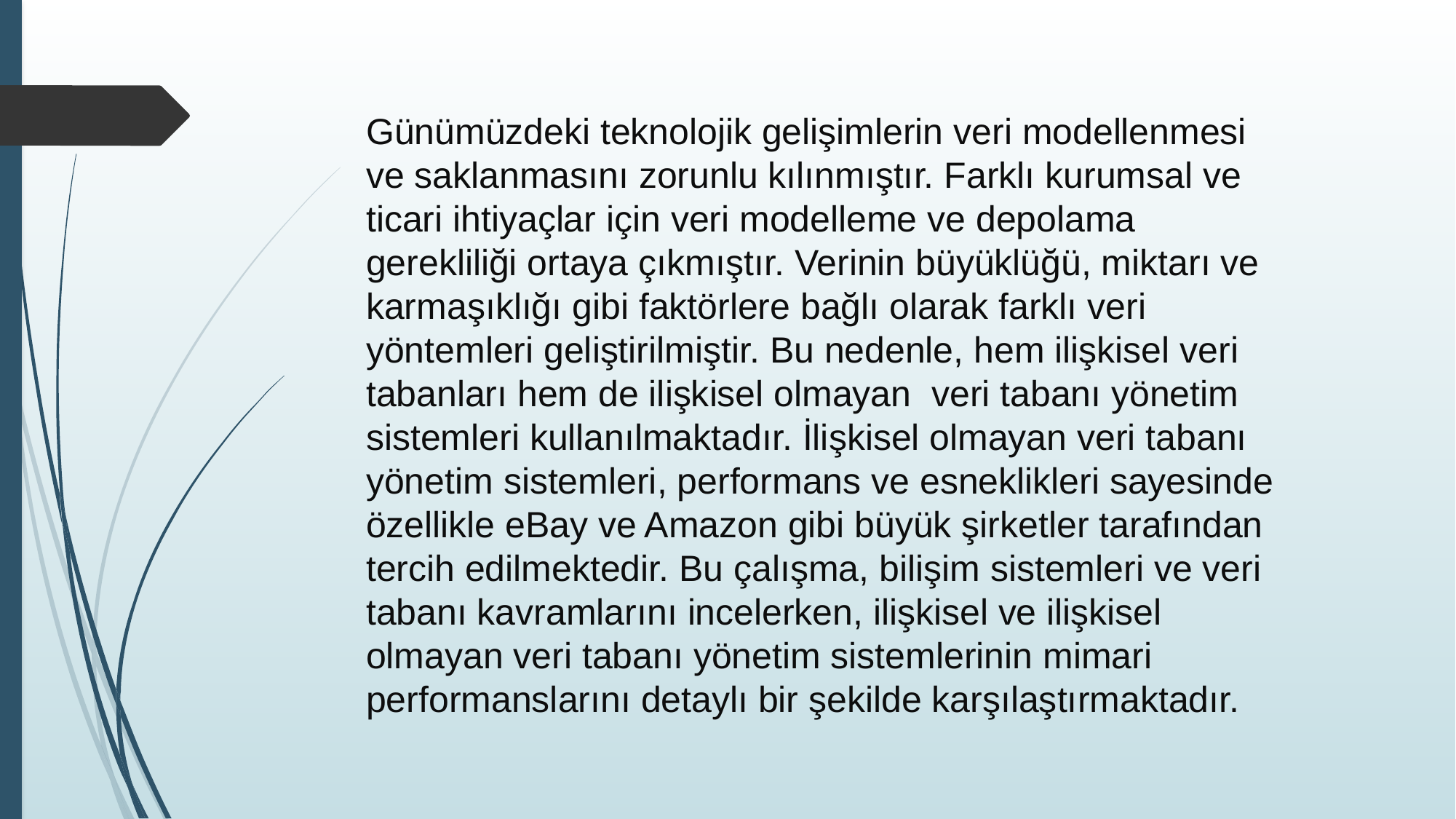

Günümüzdeki teknolojik gelişimlerin veri modellenmesi ve saklanmasını zorunlu kılınmıştır. Farklı kurumsal ve ticari ihtiyaçlar için veri modelleme ve depolama gerekliliği ortaya çıkmıştır. Verinin büyüklüğü, miktarı ve karmaşıklığı gibi faktörlere bağlı olarak farklı veri  yöntemleri geliştirilmiştir. Bu nedenle, hem ilişkisel veri tabanları hem de ilişkisel olmayan  veri tabanı yönetim sistemleri kullanılmaktadır. İlişkisel olmayan veri tabanı yönetim sistemleri, performans ve esneklikleri sayesinde özellikle eBay ve Amazon gibi büyük şirketler tarafından tercih edilmektedir. Bu çalışma, bilişim sistemleri ve veri tabanı kavramlarını incelerken, ilişkisel ve ilişkisel olmayan veri tabanı yönetim sistemlerinin mimari performanslarını detaylı bir şekilde karşılaştırmaktadır.